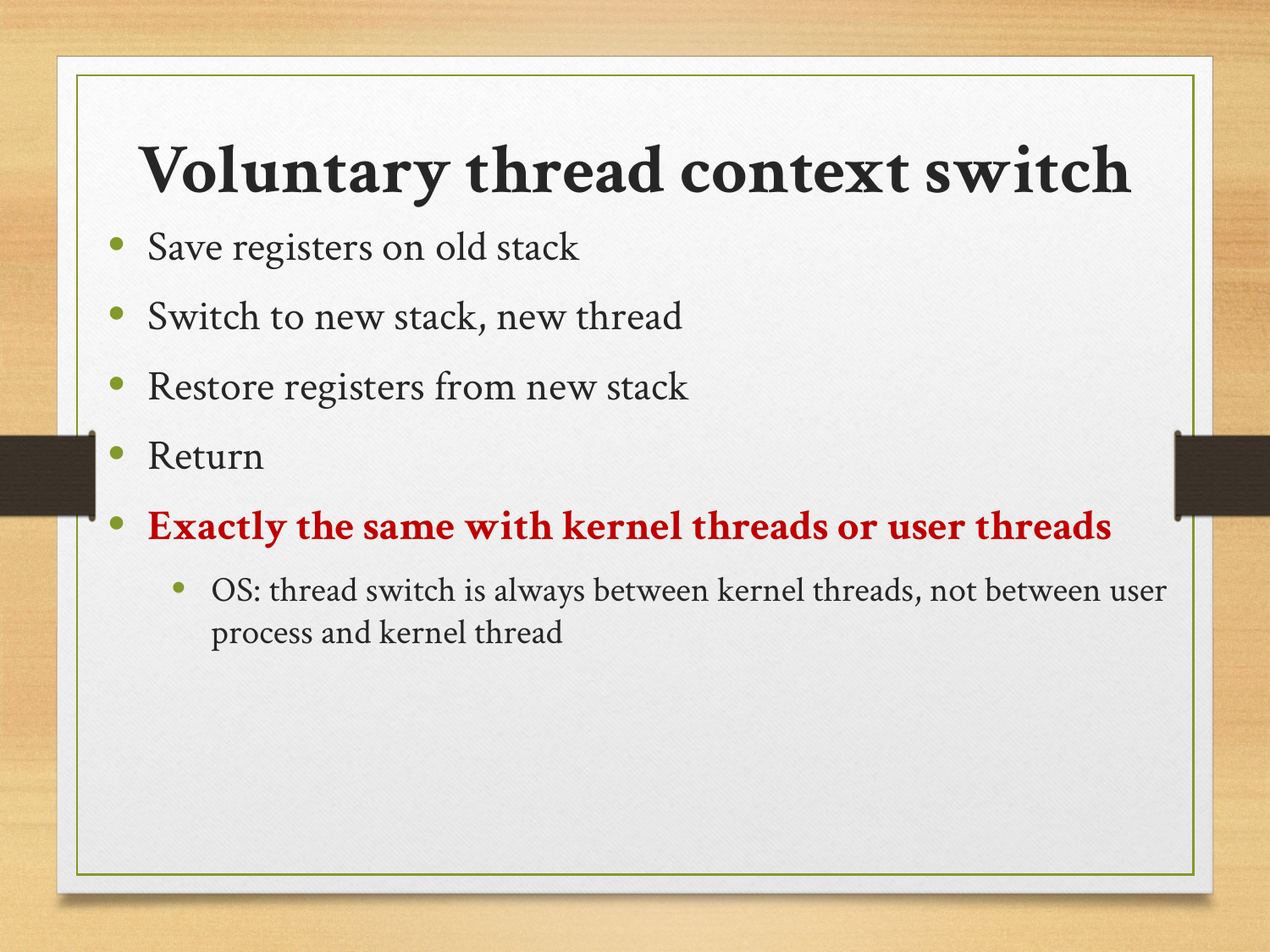

Voluntary thread context switch
Save registers on old stack
Switch to new stack, new thread
Restore registers from new stack
Return
Exactly the same with kernel threads or user threads
OS: thread switch is always between kernel threads, not between user process and kernel thread